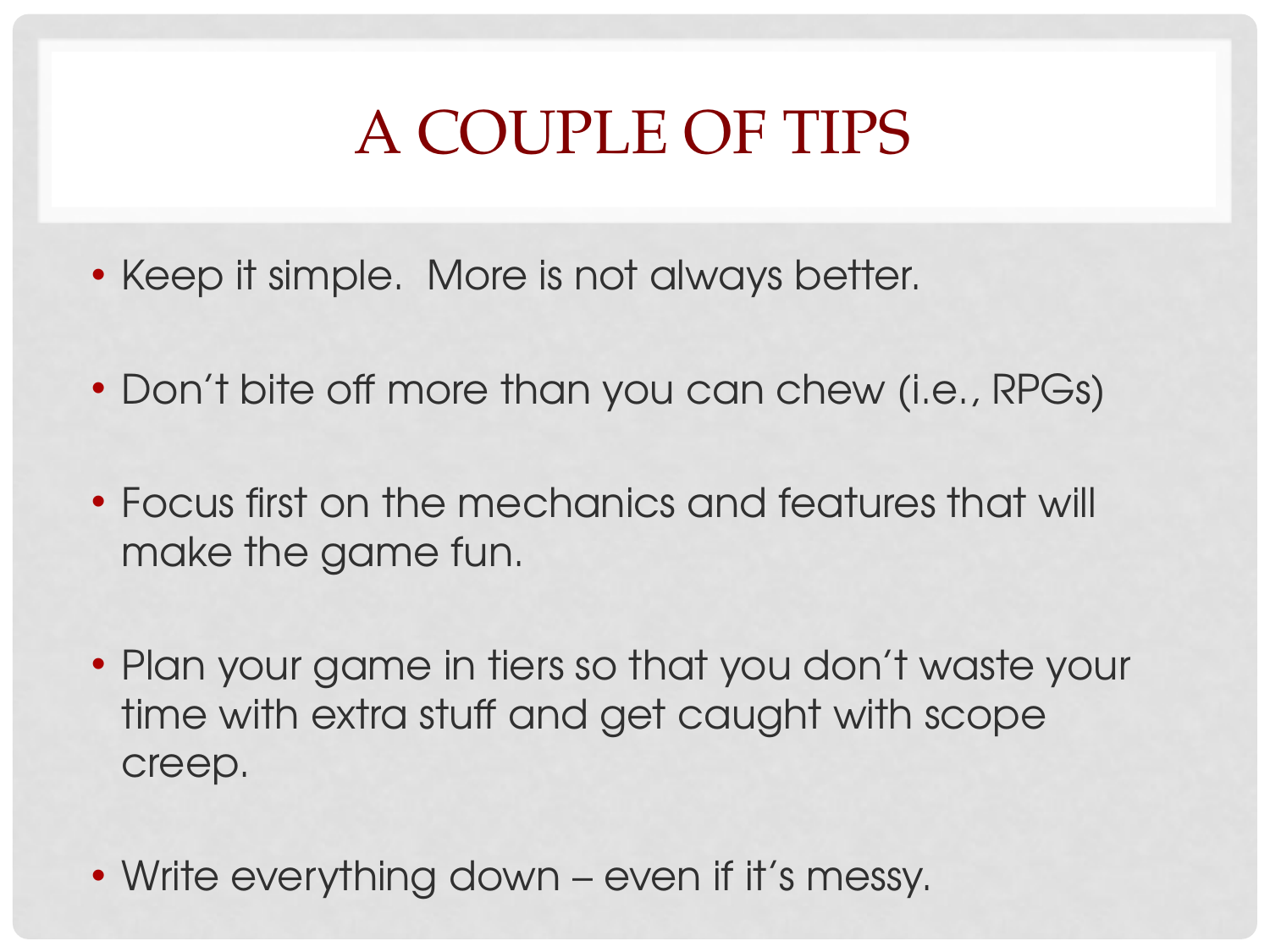

# A couple of tips

Keep it simple.  More is not always better.

Don’t bite off more than you can chew (i.e., RPGs)

Focus first on the mechanics and features that will make the game fun.

Plan your game in tiers so that you don’t waste your time with extra stuff and get caught with scope creep.

Write everything down – even if it’s messy.